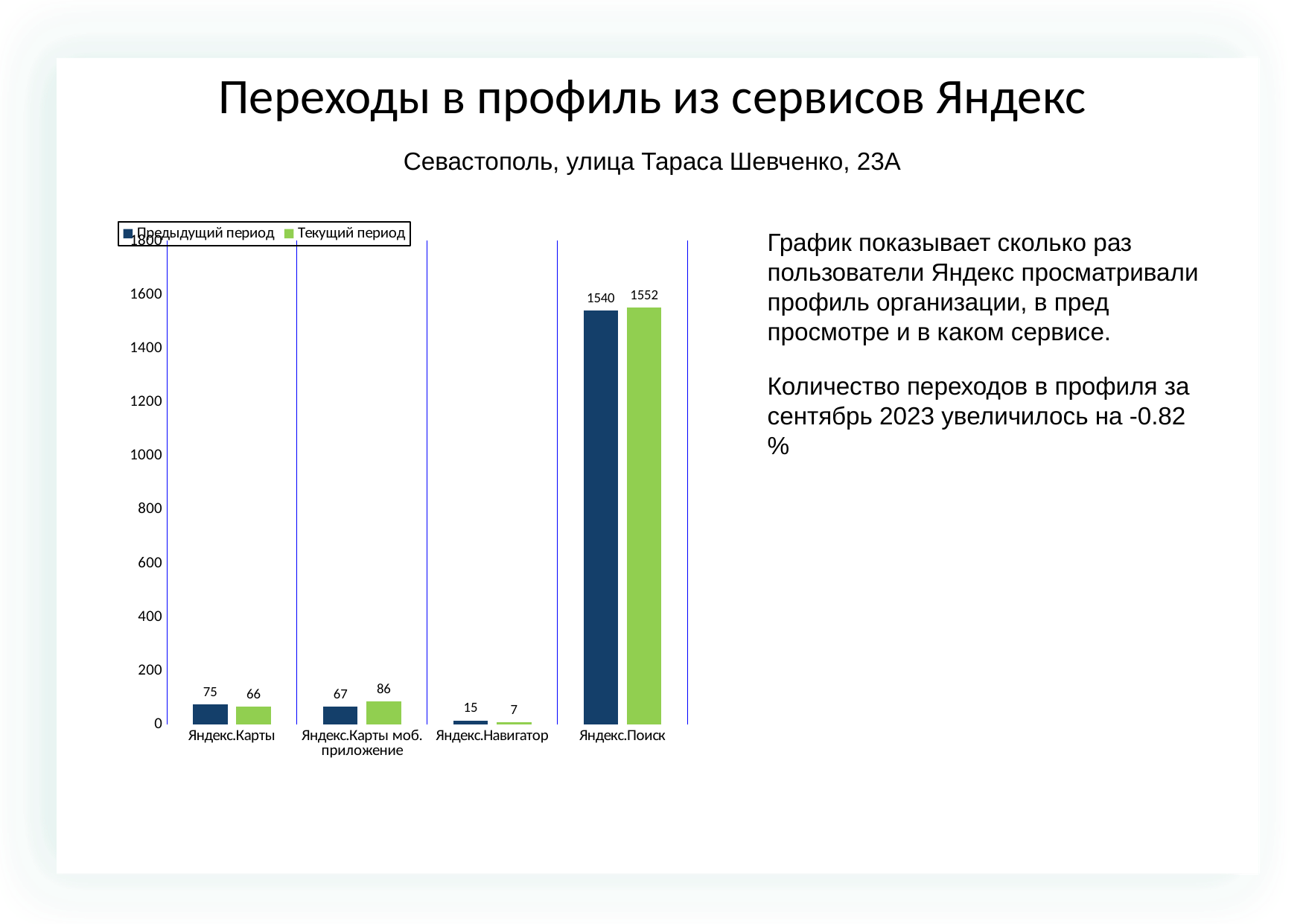

Переходы в профиль из сервисов Яндекс
Севастополь, улица Тараса Шевченко, 23А

### Chart

| Category |  |  |
|---|---|---|
| Яндекс.Карты | 75.0 | 66.0 |
| Яндекс.Карты моб. приложение | 67.0 | 86.0 |
| Яндекс.Навигатор | 15.0 | 7.0 |
| Яндекс.Поиск | 1540.0 | 1552.0 |
График показывает сколько раз пользователи Яндекс просматривали профиль организации, в пред просмотре и в каком сервисе.
Количество переходов в профиля за сентябрь 2023 увеличилось на -0.82 %